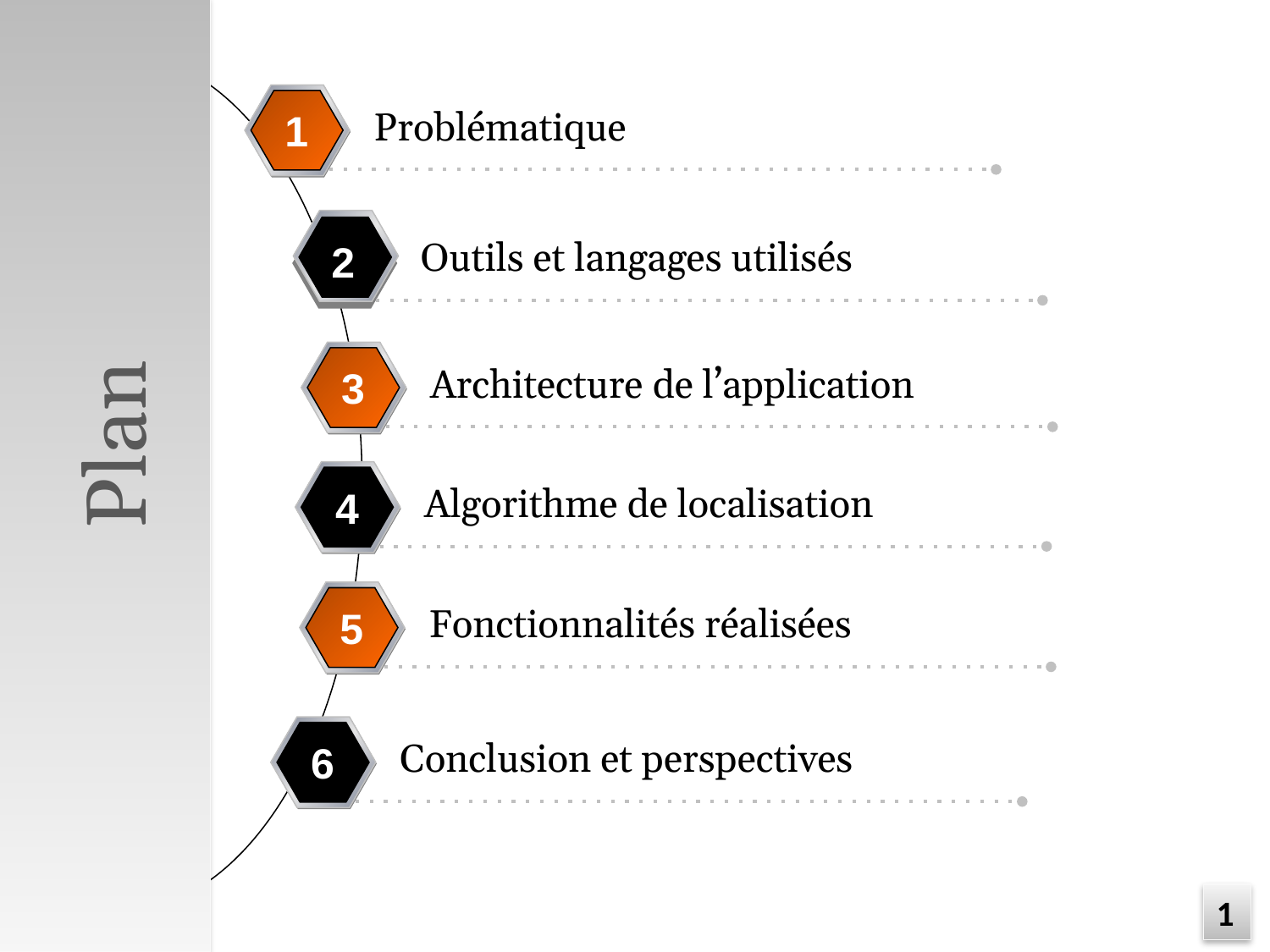

Problématique
1
Plan

Outils et langages utilisés

2

Architecture de l’application
3

Algorithme de localisation
4

Fonctionnalités réalisées
5

Conclusion et perspectives
6
1